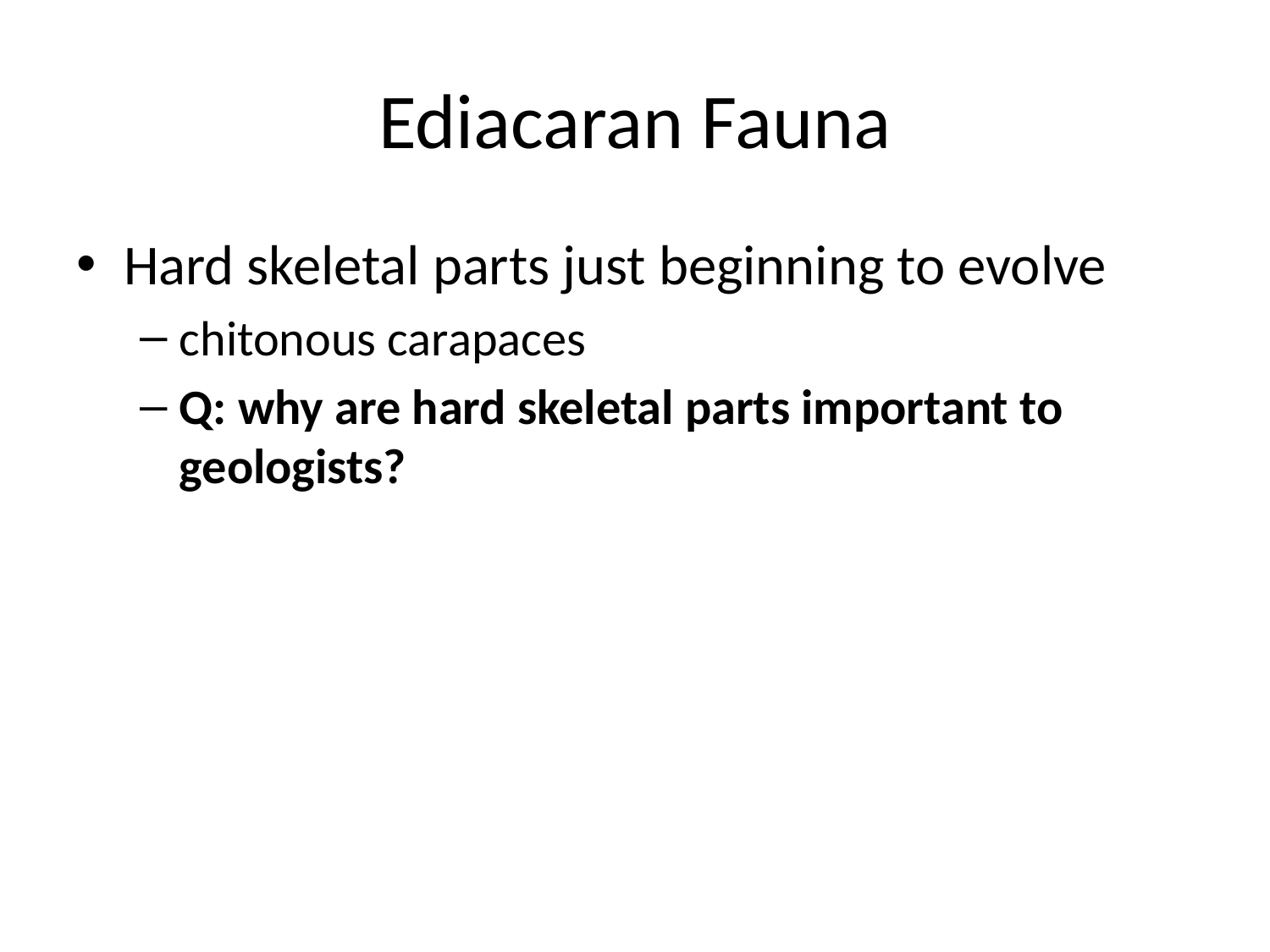

# Ediacaran Fauna
Hard skeletal parts just beginning to evolve
chitonous carapaces
Q: why are hard skeletal parts important to geologists?